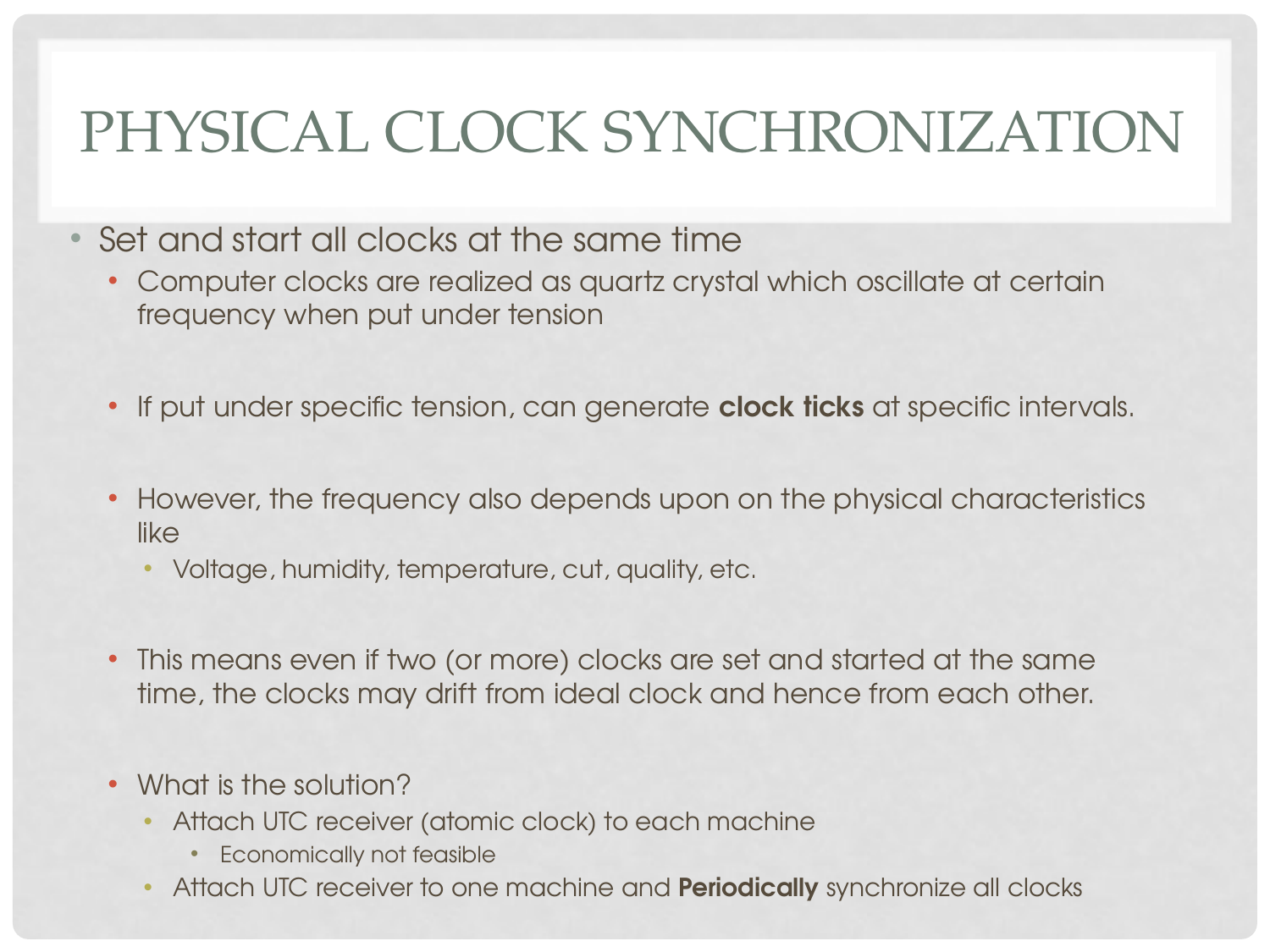

# Physical Clock Synchronization
Set and start all clocks at the same time
Computer clocks are realized as quartz crystal which oscillate at certain frequency when put under tension

If put under specific tension, can generate clock ticks at specific intervals.

However, the frequency also depends upon on the physical characteristics like
Voltage, humidity, temperature, cut, quality, etc.

This means even if two (or more) clocks are set and started at the same time, the clocks may drift from ideal clock and hence from each other.

What is the solution?
Attach UTC receiver (atomic clock) to each machine
Economically not feasible
Attach UTC receiver to one machine and Periodically synchronize all clocks